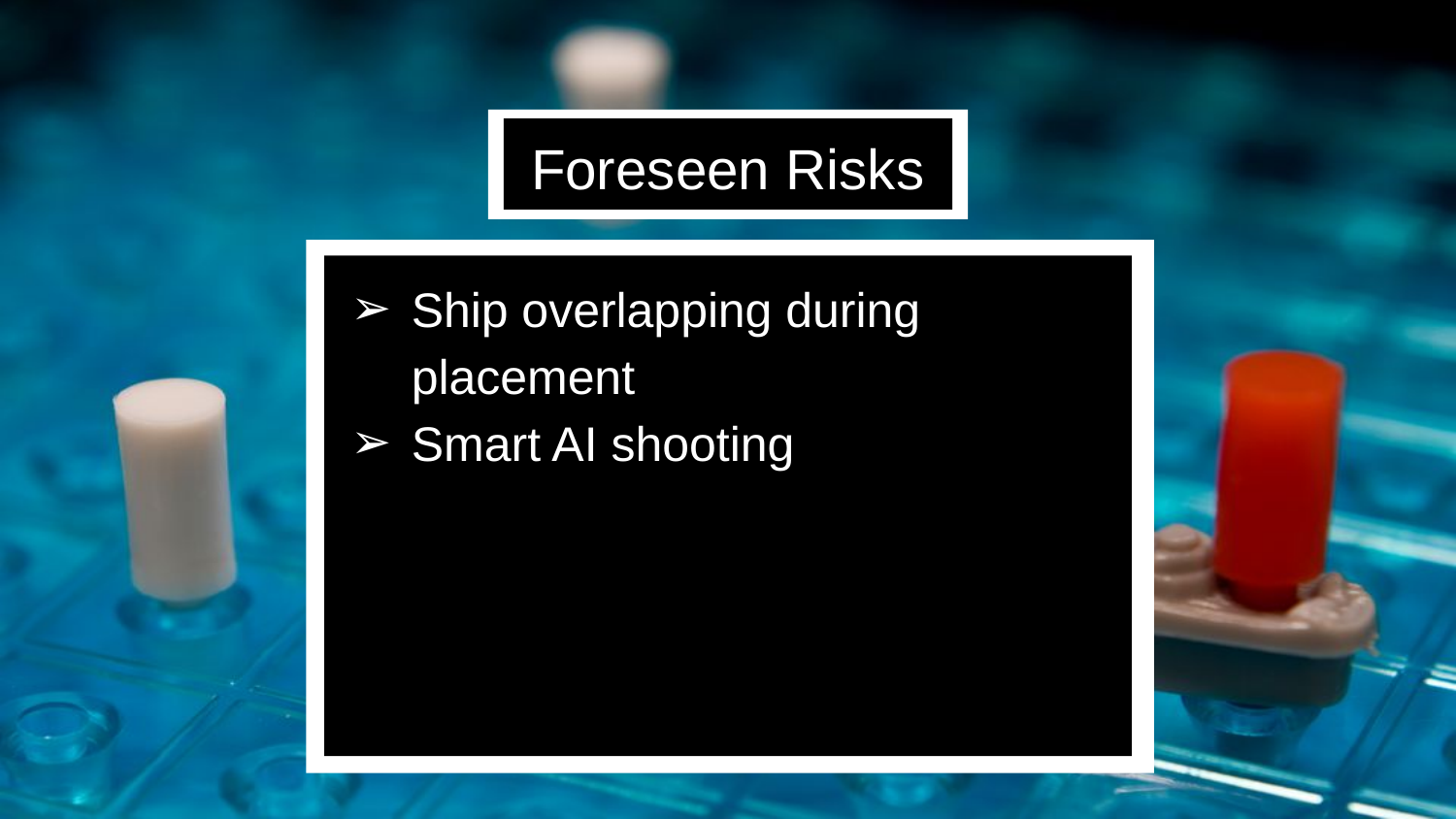

# Foreseen Risks

Ship overlapping during placement
Smart AI shooting